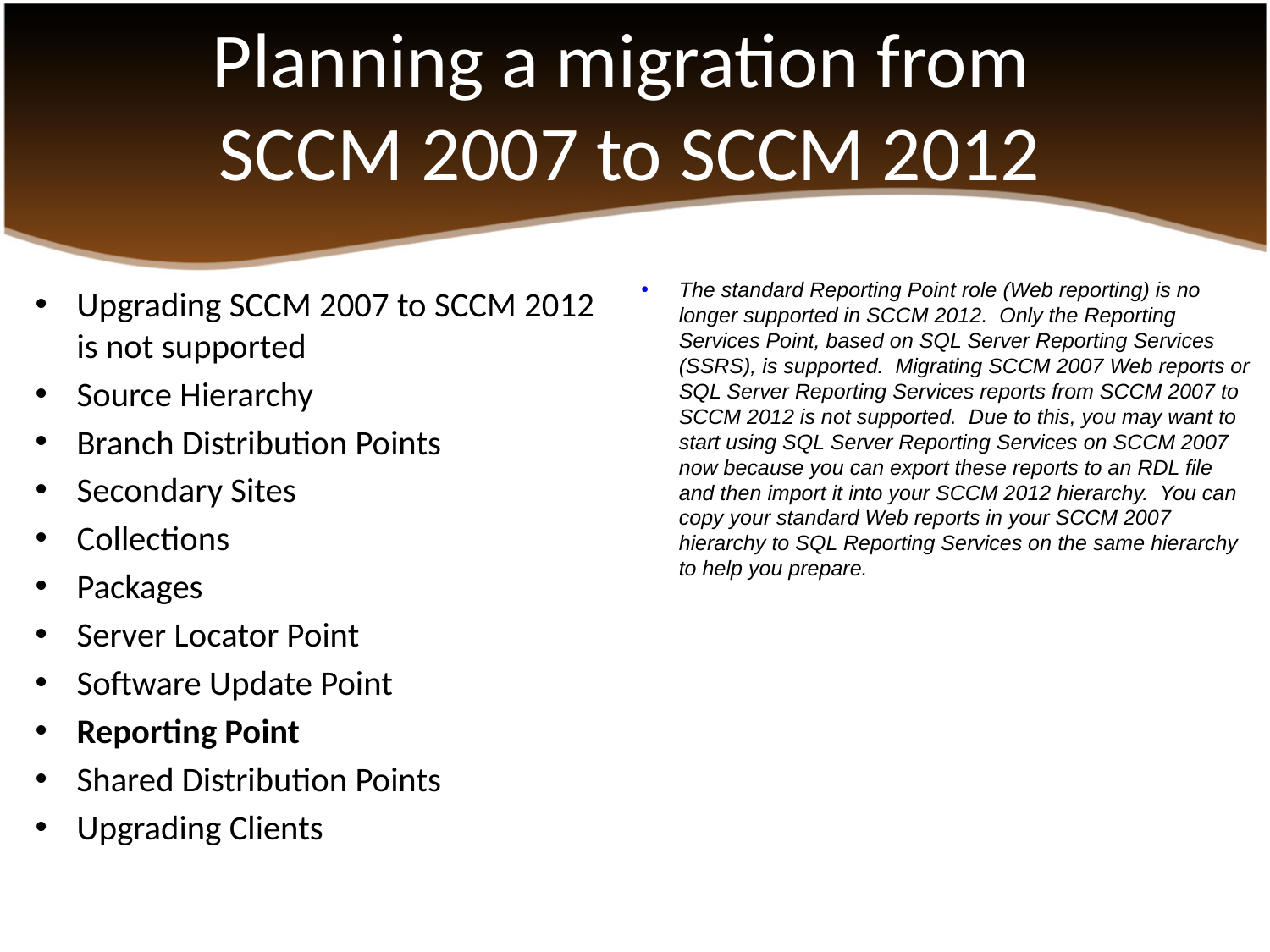

# Planning a migration from SCCM 2007 to SCCM 2012
Upgrading SCCM 2007 to SCCM 2012 is not supported
Source Hierarchy
Branch Distribution Points
Secondary Sites
Collections
Packages
Server Locator Point
Software Update Point
Reporting Point
Shared Distribution Points
Upgrading Clients
The standard Reporting Point role (Web reporting) is no longer supported in SCCM 2012.  Only the Reporting Services Point, based on SQL Server Reporting Services (SSRS), is supported.  Migrating SCCM 2007 Web reports or SQL Server Reporting Services reports from SCCM 2007 to SCCM 2012 is not supported.  Due to this, you may want to start using SQL Server Reporting Services on SCCM 2007 now because you can export these reports to an RDL file and then import it into your SCCM 2012 hierarchy.  You can copy your standard Web reports in your SCCM 2007 hierarchy to SQL Reporting Services on the same hierarchy to help you prepare.